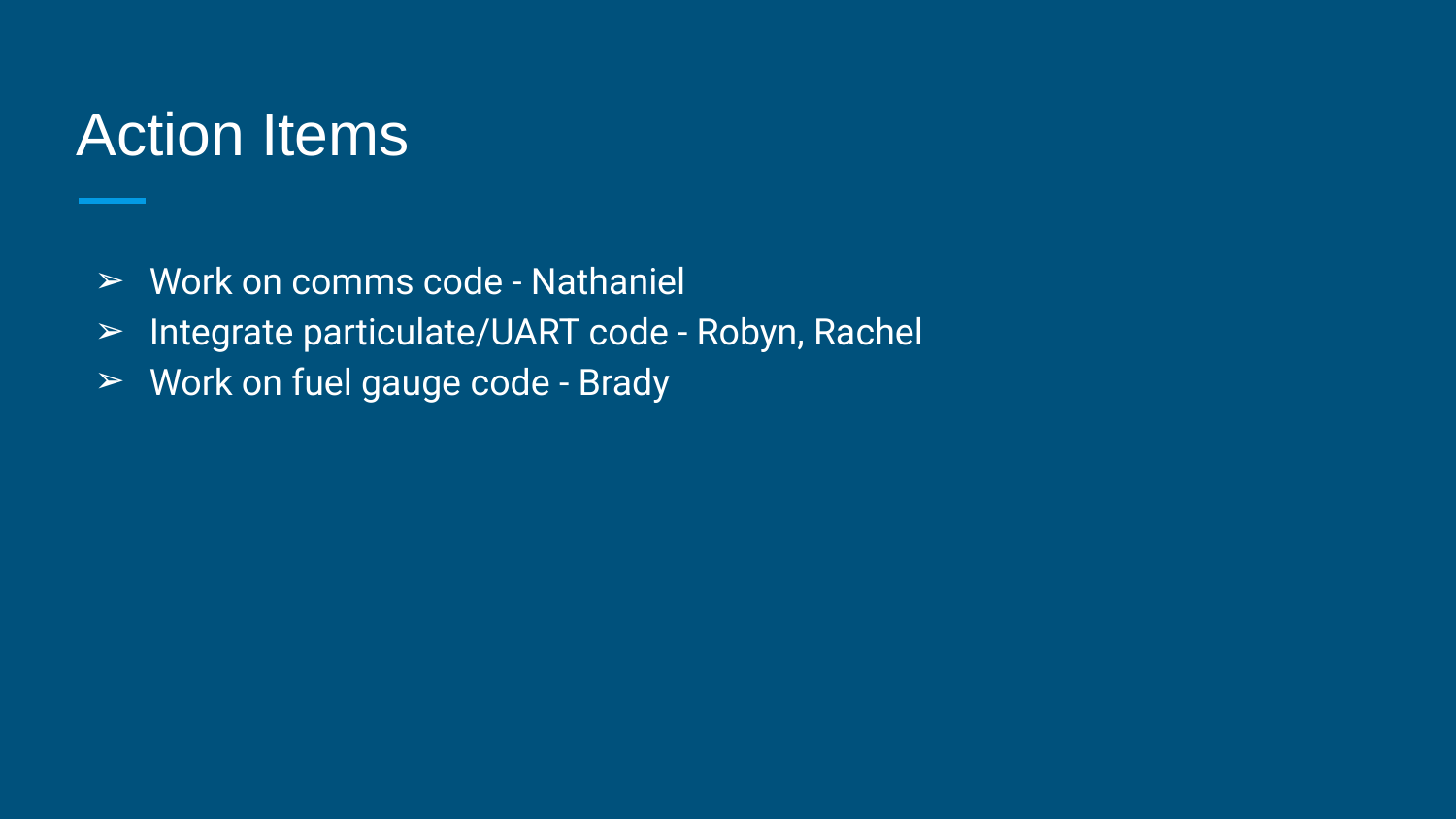

# Action Items
Work on comms code - Nathaniel
Integrate particulate/UART code - Robyn, Rachel
Work on fuel gauge code - Brady